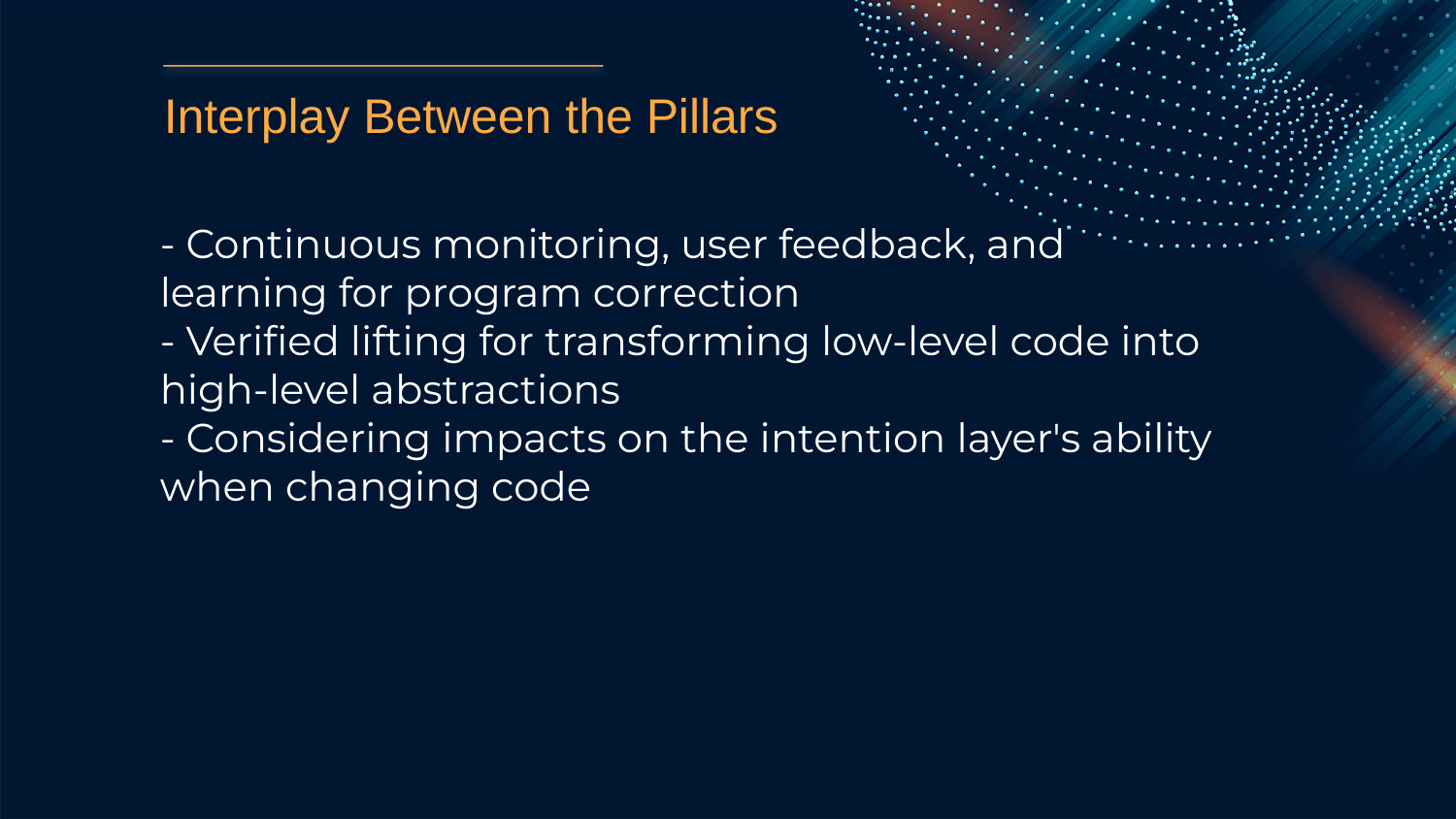

Interplay Between the Pillars
- Continuous monitoring, user feedback, and learning for program correction
- Verified lifting for transforming low-level code into high-level abstractions
- Considering impacts on the intention layer's ability when changing code